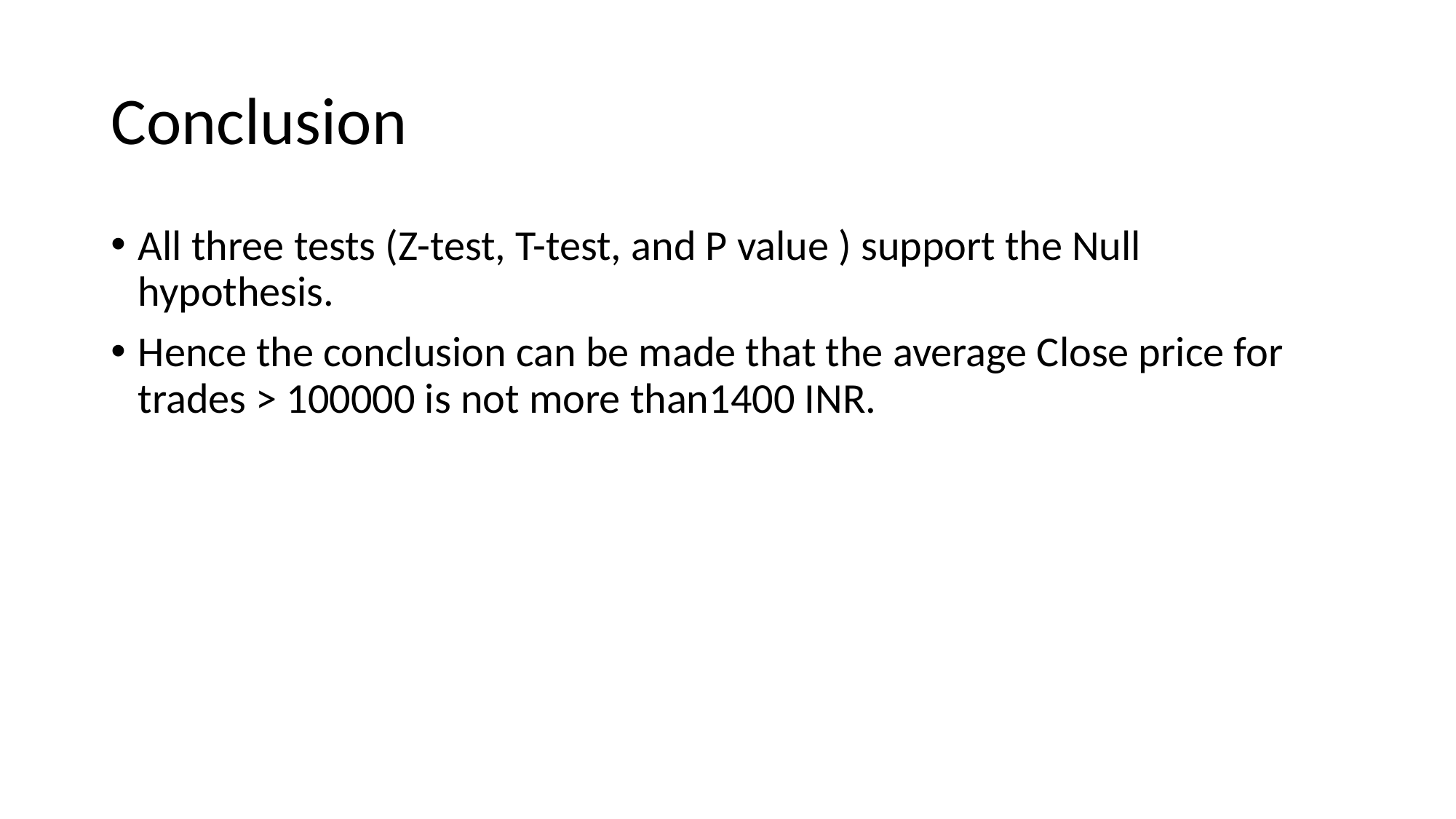

# Conclusion
All three tests (Z-test, T-test, and P value ) support the Null hypothesis.
Hence the conclusion can be made that the average Close price for trades > 100000 is not more than1400 INR.